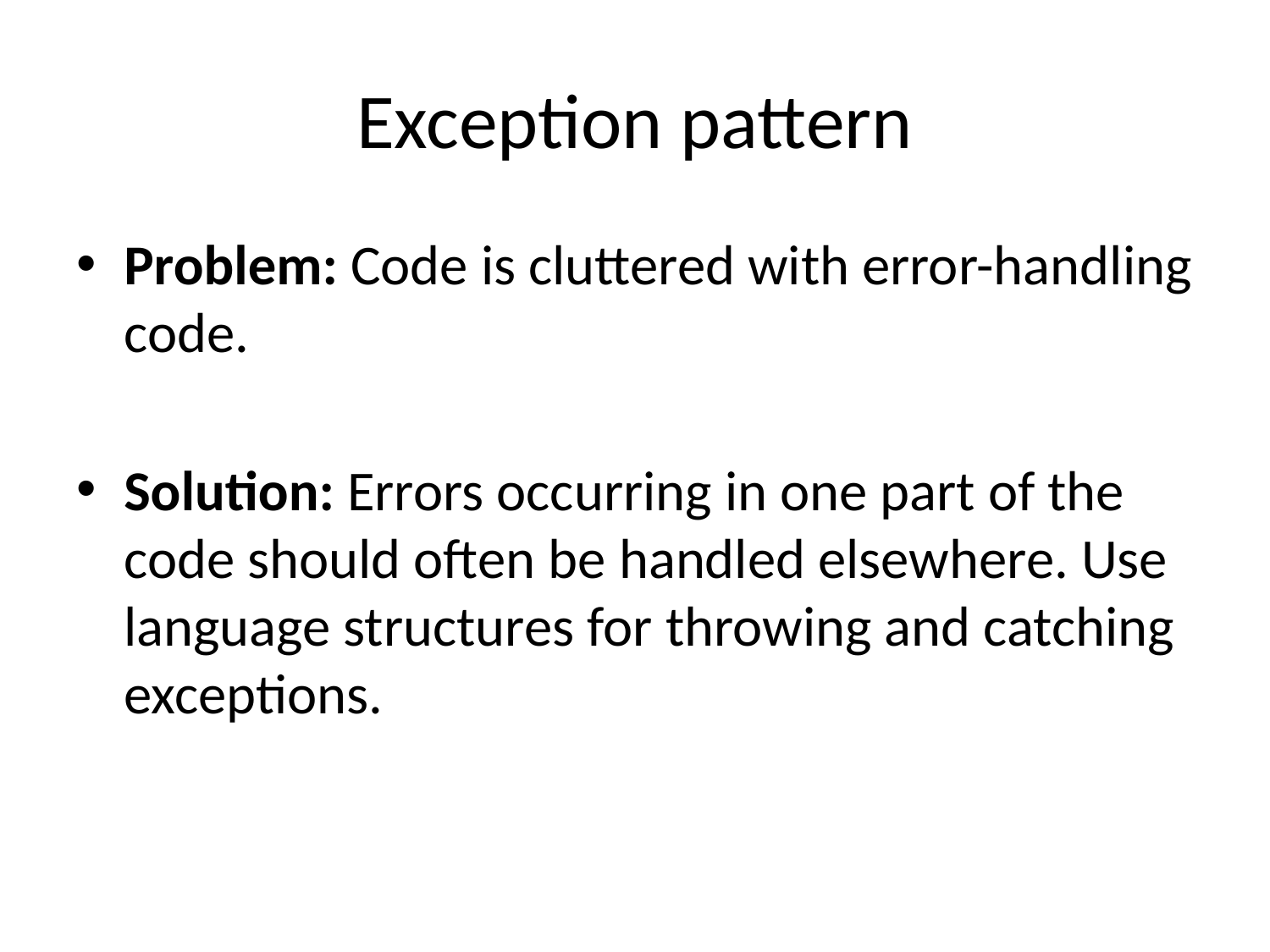

# Exception pattern
Problem: Code is cluttered with error-handling code.

Solution: Errors occurring in one part of the code should often be handled elsewhere. Use language structures for throwing and catching exceptions.